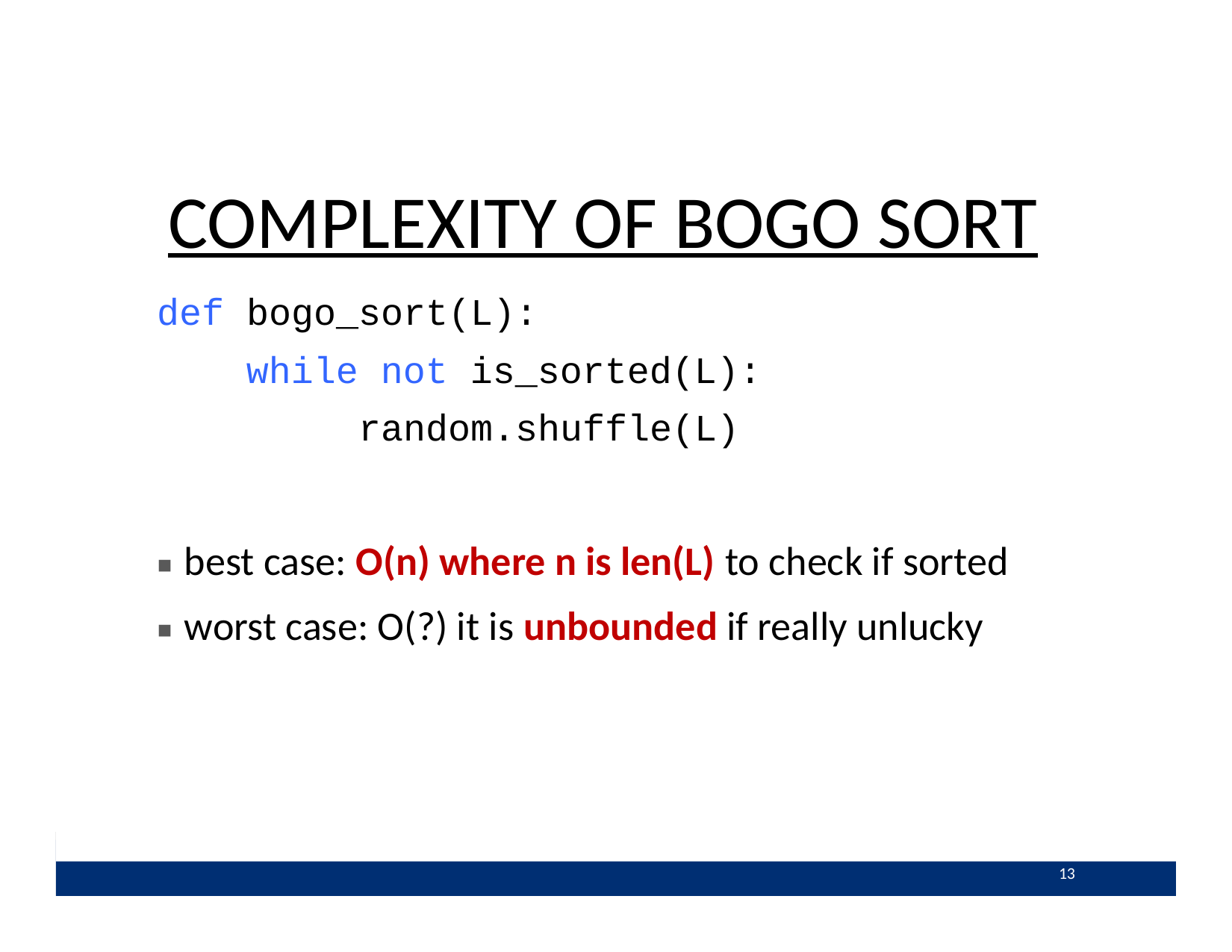

# COMPLEXITY OF BOGO SORT
def bogo_sort(L):
while not is_sorted(L):  random.shuffle(L)

best case: O(n) where n is len(L) to check if sorted
worst case: O(?) it is unbounded if really unlucky
13